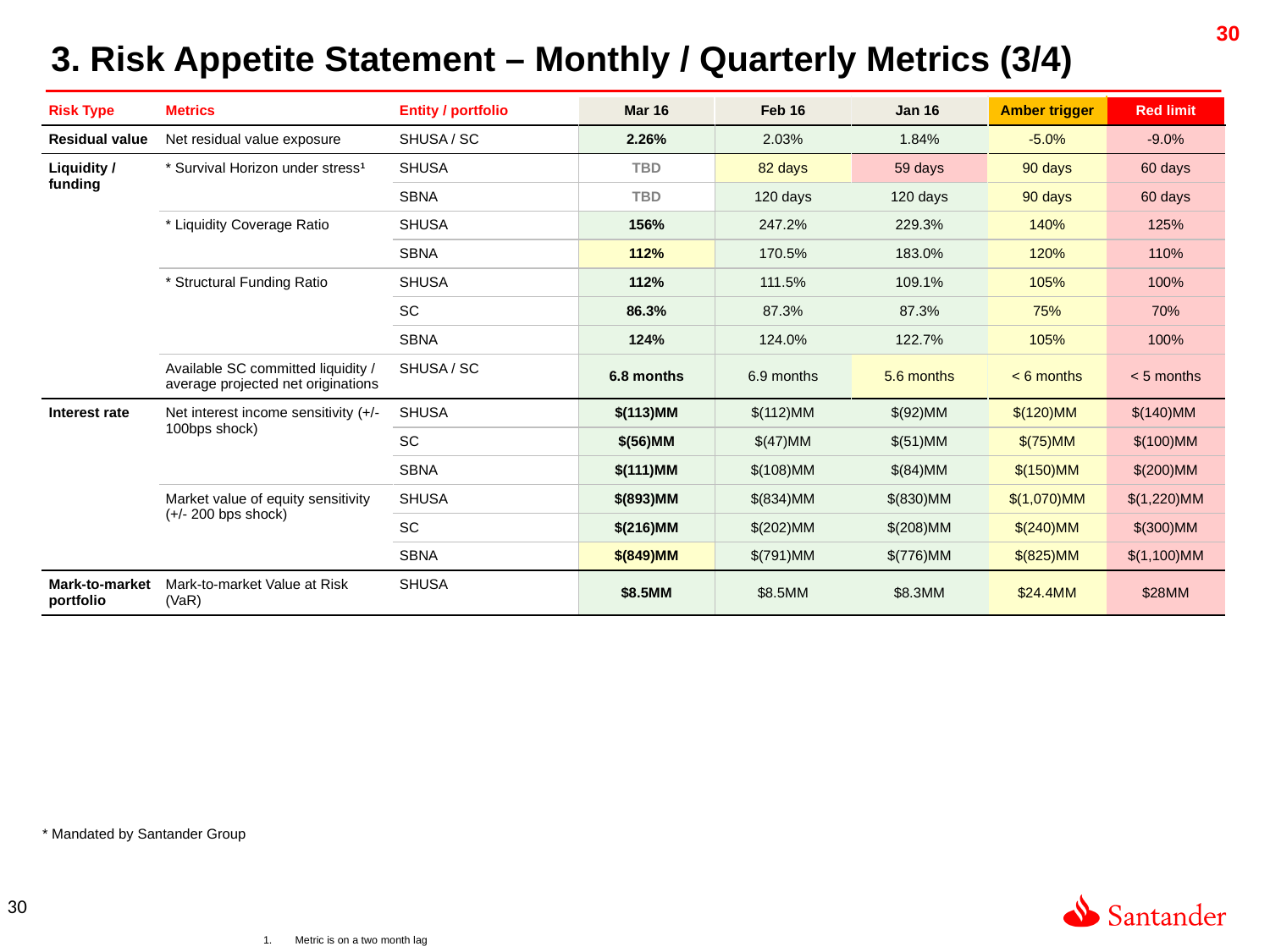

3. Risk Appetite Statement – Monthly / Quarterly Metrics (3/4)
|  |  |  |  |  |  |  |  |
| --- | --- | --- | --- | --- | --- | --- | --- |
| Risk Type | Metrics | Entity / portfolio | Mar 16 | Feb 16 | Jan 16 | Amber trigger | Red limit |
| Residual value | Net residual value exposure | SHUSA / SC | 2.26% | 2.03% | 1.84% | -5.0% | -9.0% |
| Liquidity / funding | \* Survival Horizon under stress1 | SHUSA | TBD | 82 days | 59 days | 90 days | 60 days |
|  |  | SBNA | TBD | 120 days | 120 days | 90 days | 60 days |
|  | \* Liquidity Coverage Ratio | SHUSA | 156% | 247.2% | 229.3% | 140% | 125% |
|  |  | SBNA | 112% | 170.5% | 183.0% | 120% | 110% |
|  | \* Structural Funding Ratio | SHUSA | 112% | 111.5% | 109.1% | 105% | 100% |
|  |  | SC | 86.3% | 87.3% | 87.3% | 75% | 70% |
|  |  | SBNA | 124% | 124.0% | 122.7% | 105% | 100% |
|  | Available SC committed liquidity / average projected net originations | SHUSA / SC | 6.8 months | 6.9 months | 5.6 months | < 6 months | < 5 months |
| Interest rate | Net interest income sensitivity (+/- 100bps shock) | SHUSA | $(113)MM | $(112)MM | $(92)MM | $(120)MM | $(140)MM |
|  |  | SC | $(56)MM | $(47)MM | $(51)MM | $(75)MM | $(100)MM |
|  |  | SBNA | $(111)MM | $(108)MM | $(84)MM | $(150)MM | $(200)MM |
|  | Market value of equity sensitivity (+/- 200 bps shock) | SHUSA | $(893)MM | $(834)MM | $(830)MM | $(1,070)MM | $(1,220)MM |
|  |  | SC | $(216)MM | $(202)MM | $(208)MM | $(240)MM | $(300)MM |
|  |  | SBNA | $(849)MM | $(791)MM | $(776)MM | $(825)MM | $(1,100)MM |
| Mark-to-market portfolio | Mark-to-market Value at Risk (VaR) | SHUSA | $8.5MM | $8.5MM | $8.3MM | $24.4MM | $28MM |
* Mandated by Santander Group
Metric is on a two month lag